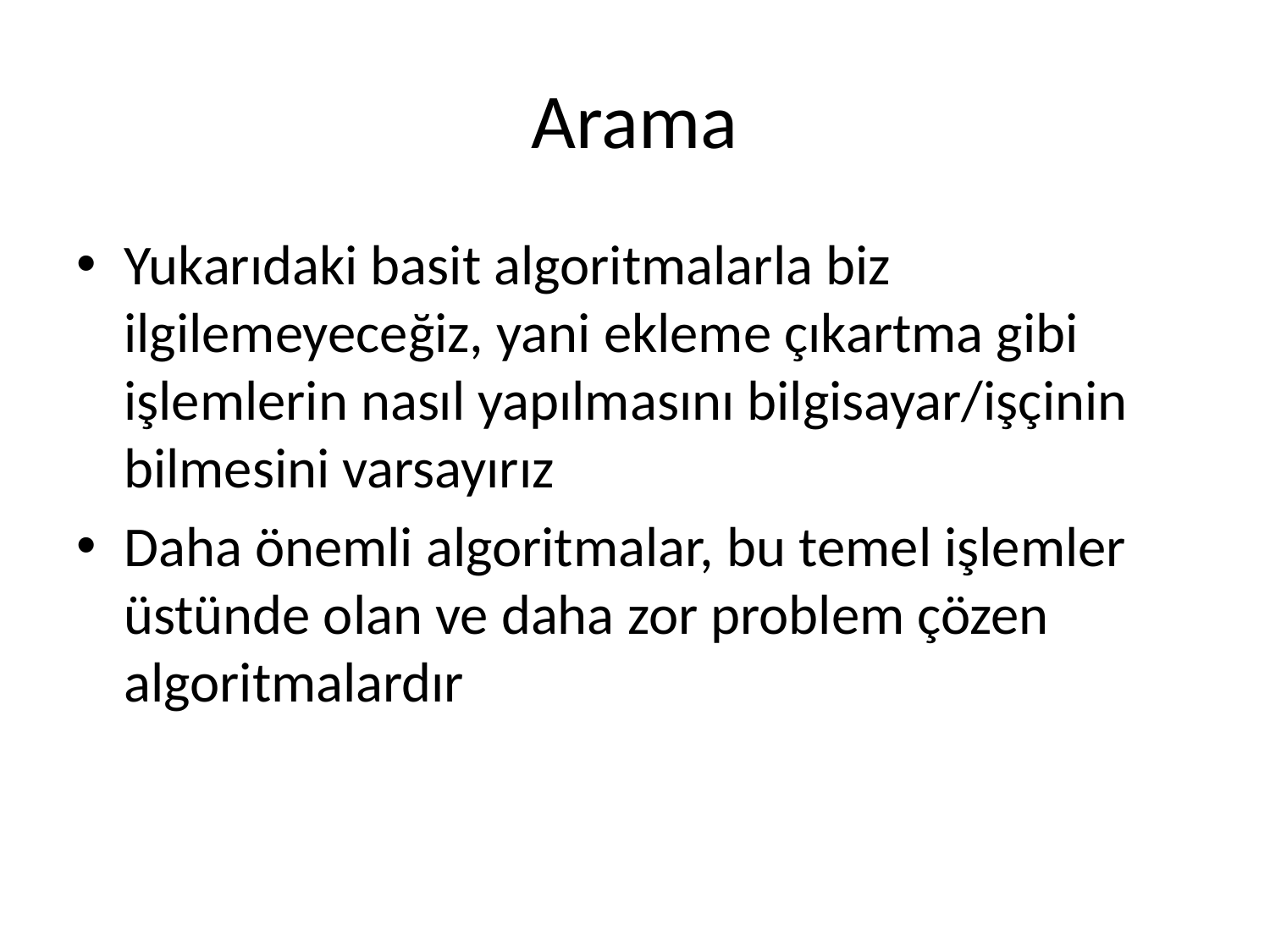

# Arama
Yukarıdaki basit algoritmalarla biz ilgilemeyeceğiz, yani ekleme çıkartma gibi işlemlerin nasıl yapılmasını bilgisayar/işçinin bilmesini varsayırız
Daha önemli algoritmalar, bu temel işlemler üstünde olan ve daha zor problem çözen algoritmalardır